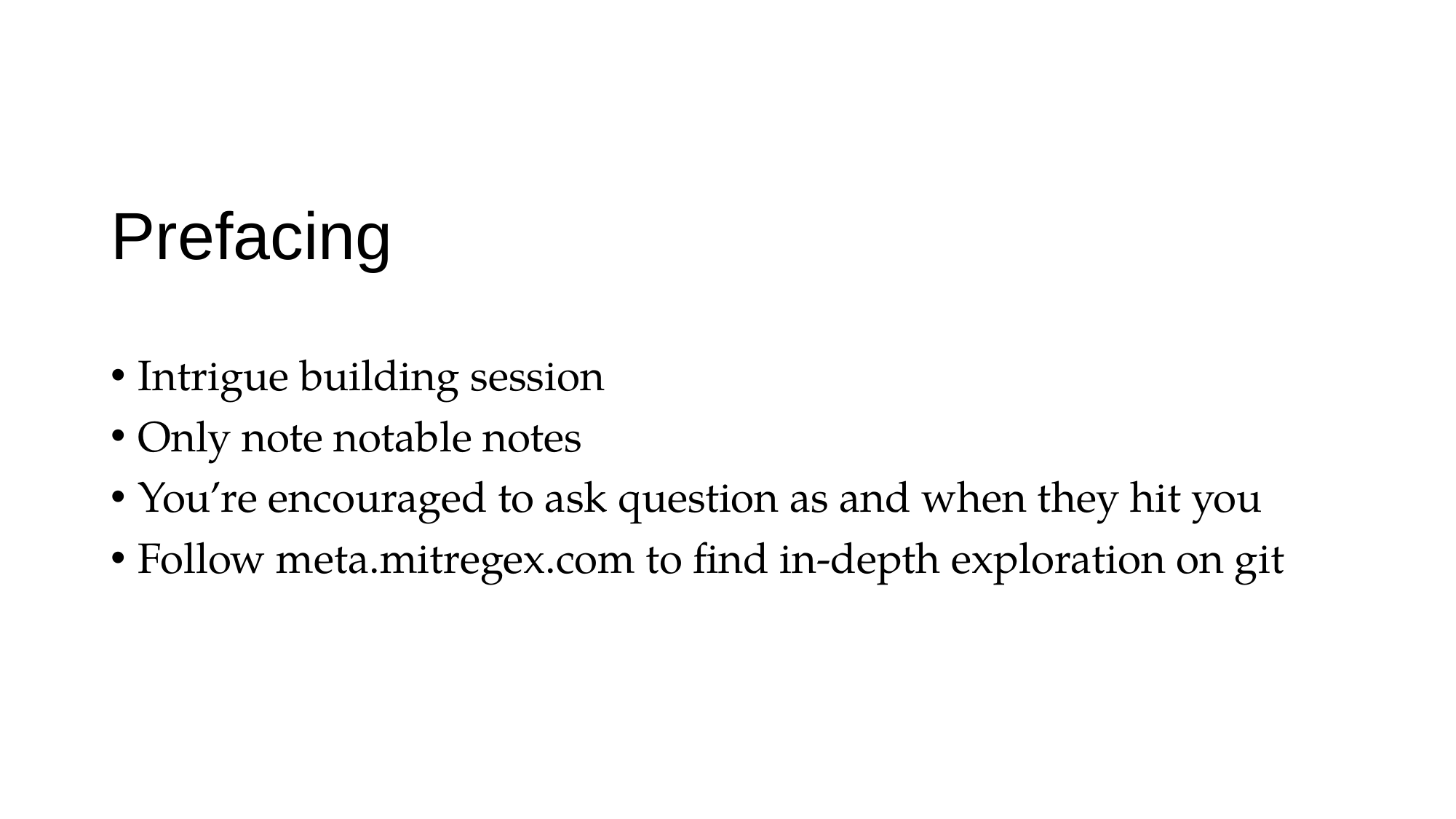

# Prefacing
Intrigue building session
Only note notable notes
You’re encouraged to ask question as and when they hit you
Follow meta.mitregex.com to find in-depth exploration on git